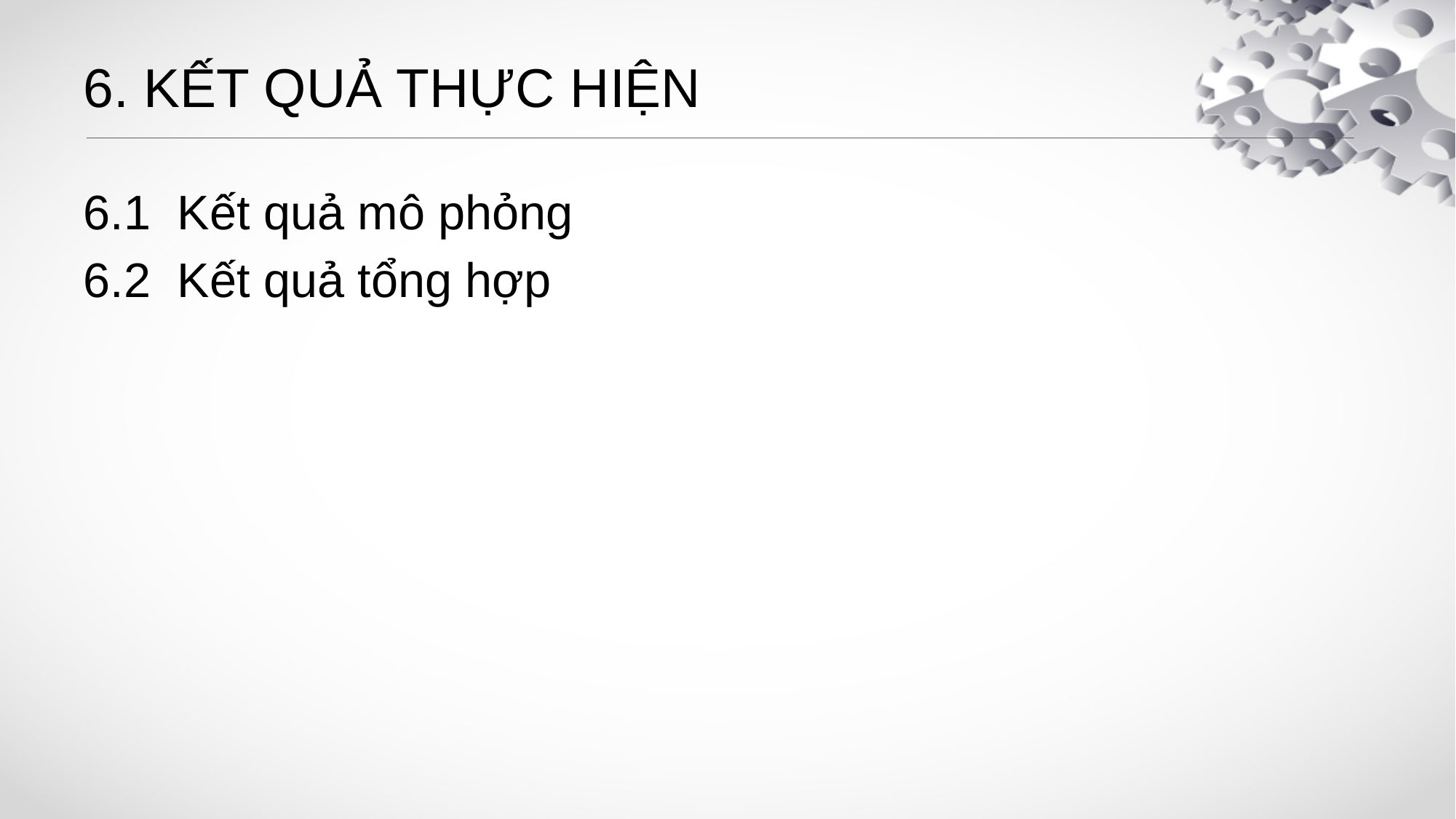

# 6. KẾT QUẢ THỰC HIỆN
6.1  Kết quả mô phỏng
6.2  Kết quả tổng hợp